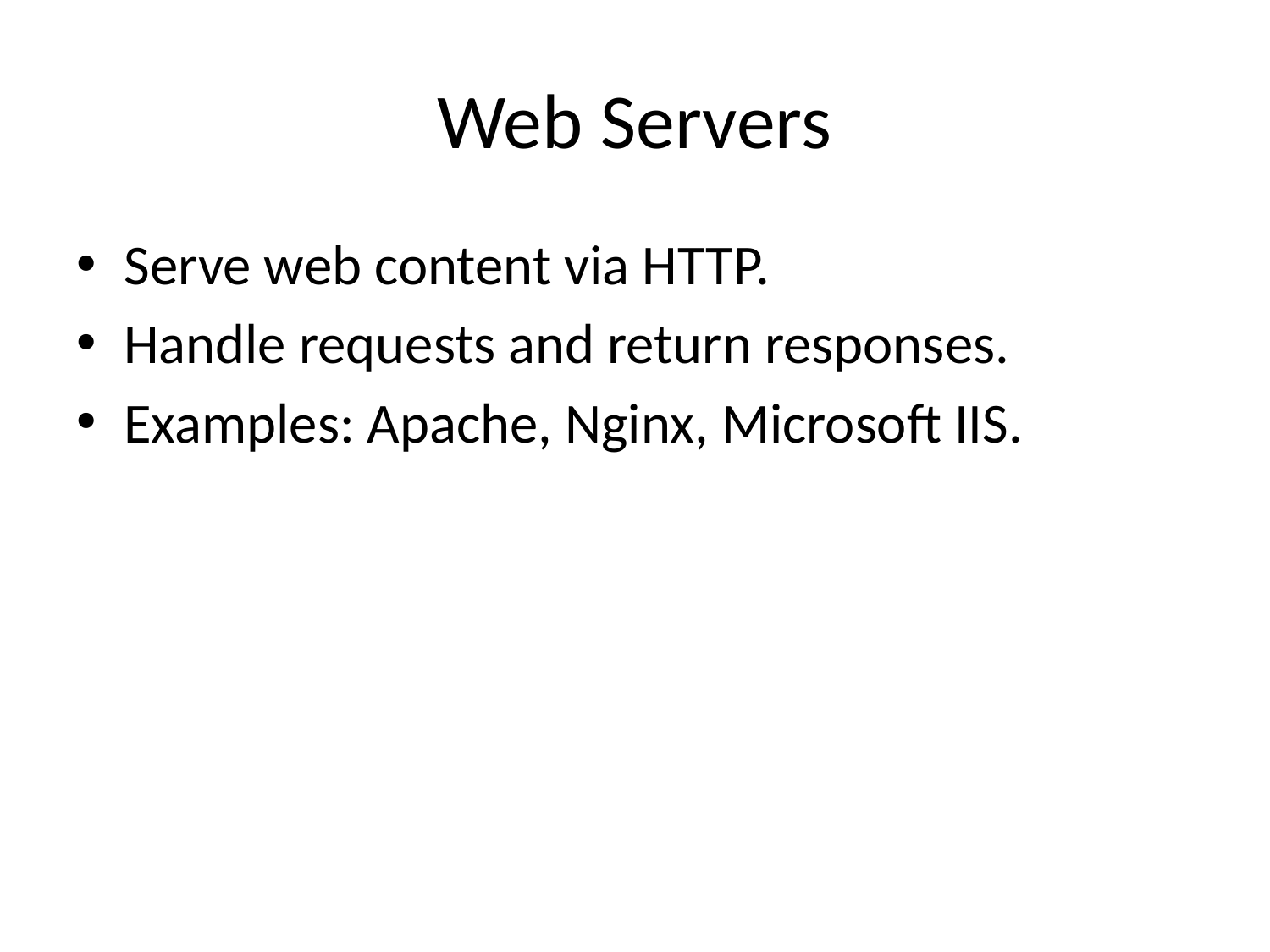

# Web Servers
Serve web content via HTTP.
Handle requests and return responses.
Examples: Apache, Nginx, Microsoft IIS.